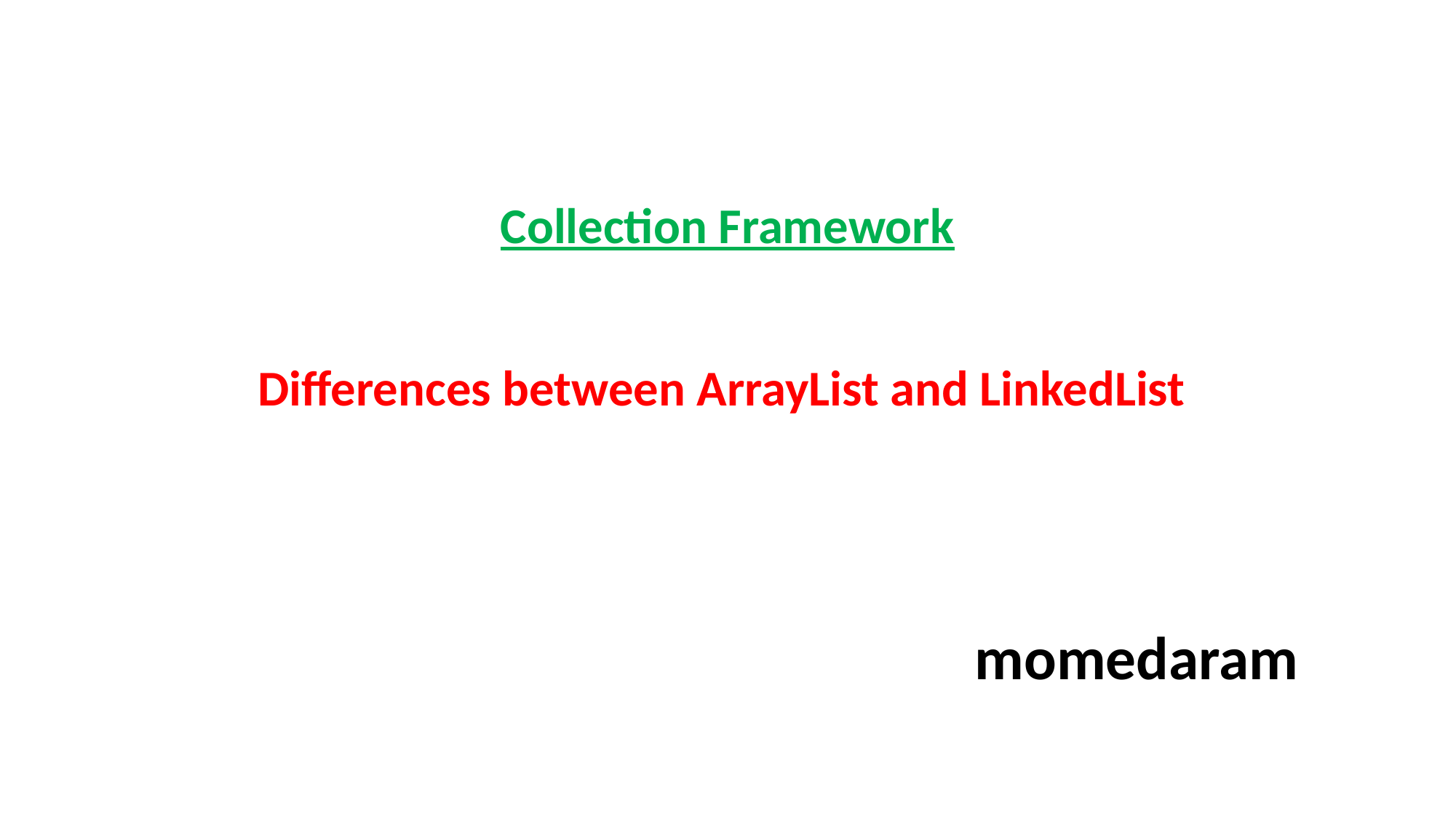

# Collection Framework Differences between ArrayList and LinkedList
			momedaram